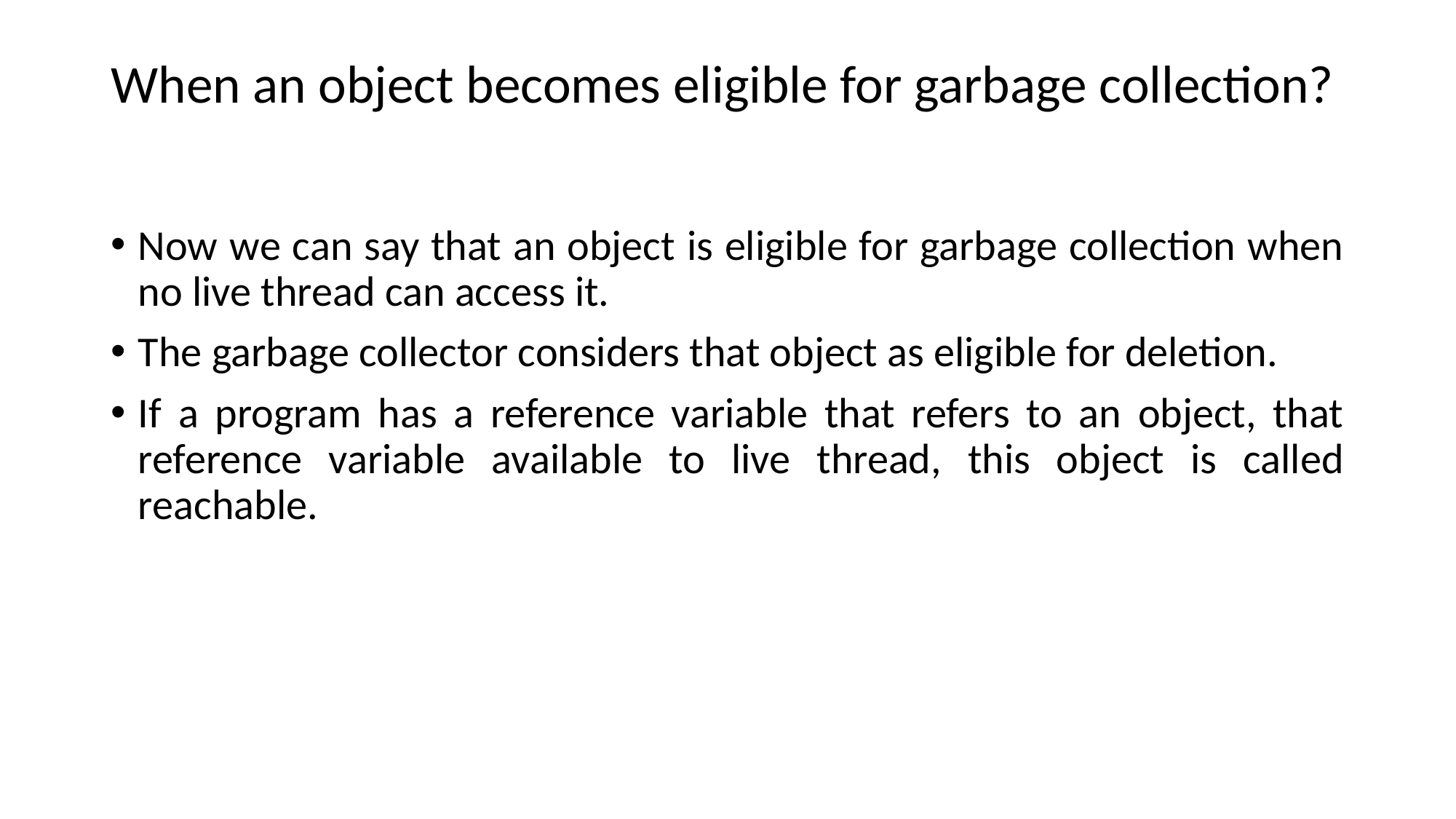

# When an object becomes eligible for garbage collection?
Now we can say that an object is eligible for garbage collection when no live thread can access it.
The garbage collector considers that object as eligible for deletion.
If a program has a reference variable that refers to an object, that reference variable available to live thread, this object is called reachable.